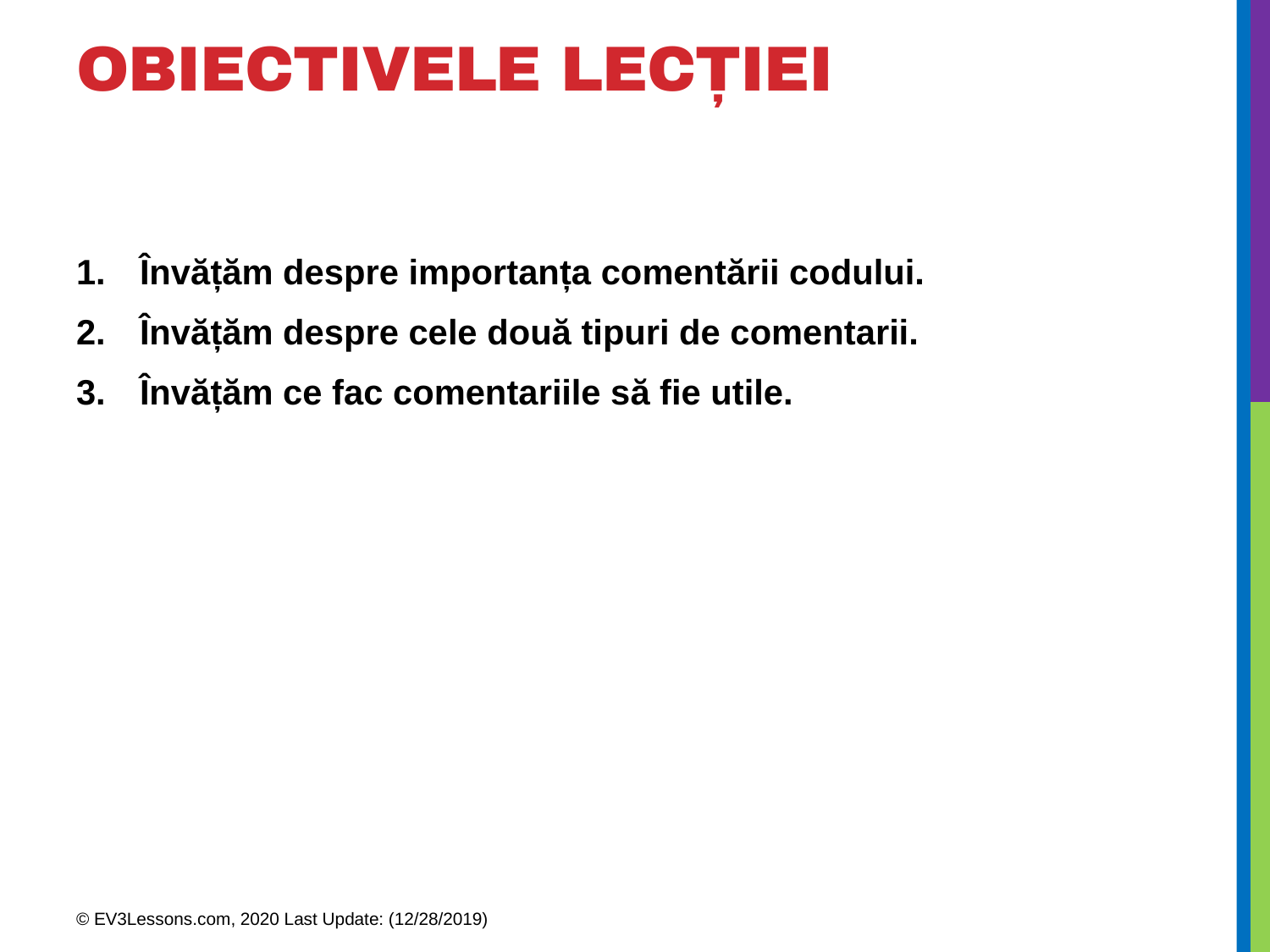

# Obiectivele lecției
Învățăm despre importanța comentării codului.
Învățăm despre cele două tipuri de comentarii.
Învățăm ce fac comentariile să fie utile.
© EV3Lessons.com, 2020 Last Update: (12/28/2019)